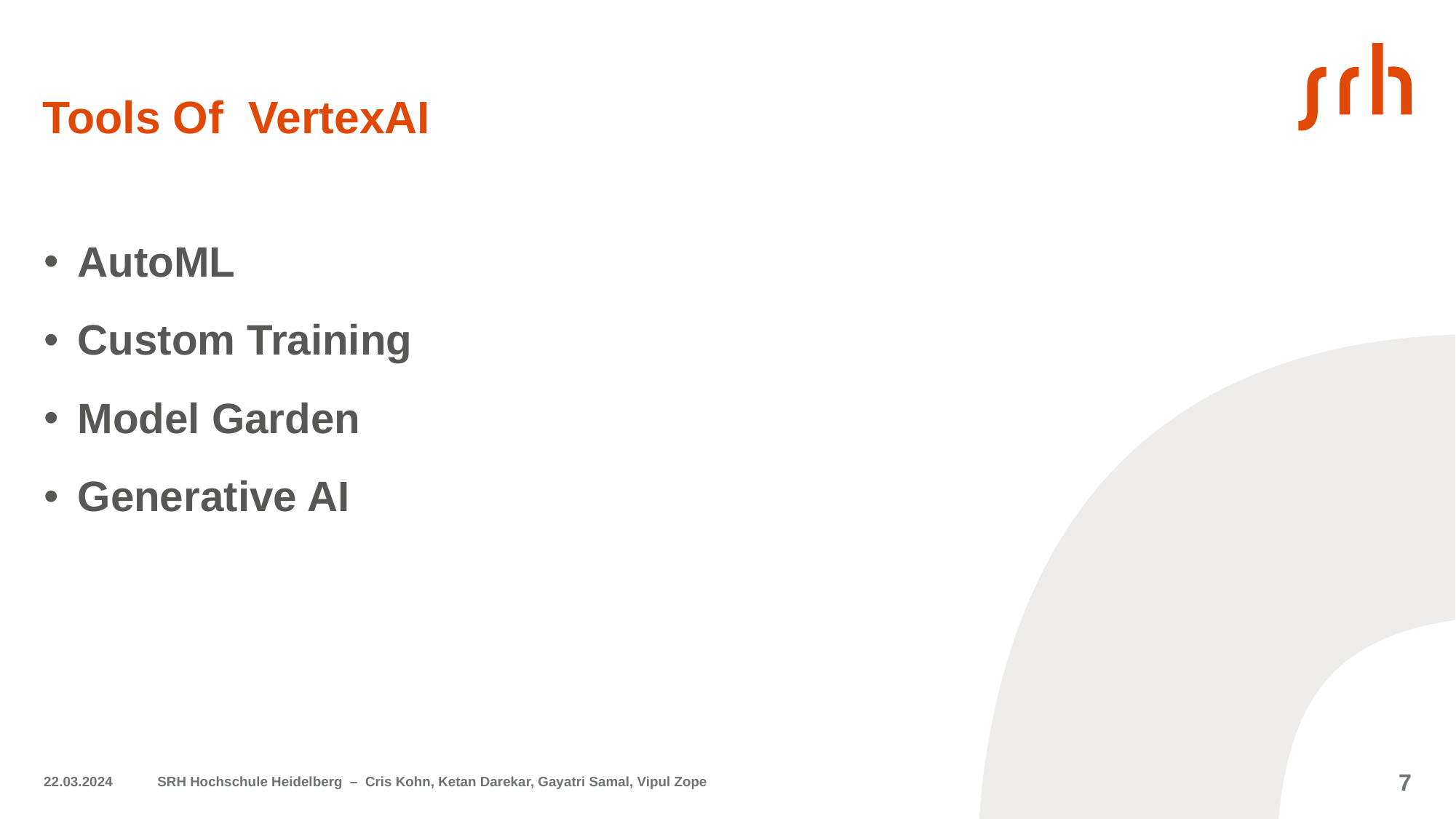

# Tools Of  VertexAI

AutoML
Custom Training
Model Garden
Generative AI

22.03.2024
SRH Hochschule Heidelberg  –  Cris Kohn, Ketan Darekar, Gayatri Samal, Vipul Zope
7